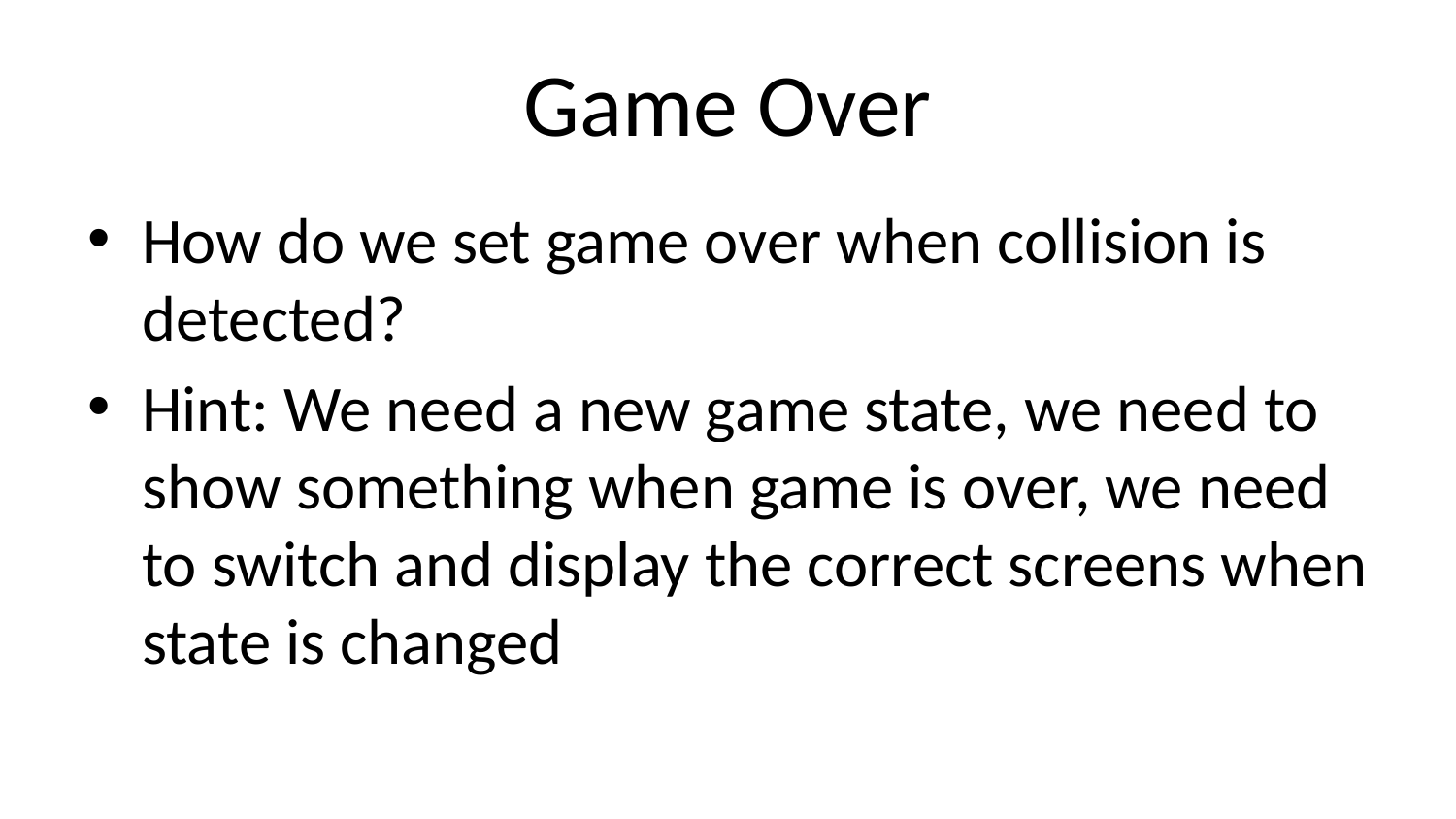

# Game Over
How do we set game over when collision is detected?
Hint: We need a new game state, we need to show something when game is over, we need to switch and display the correct screens when state is changed